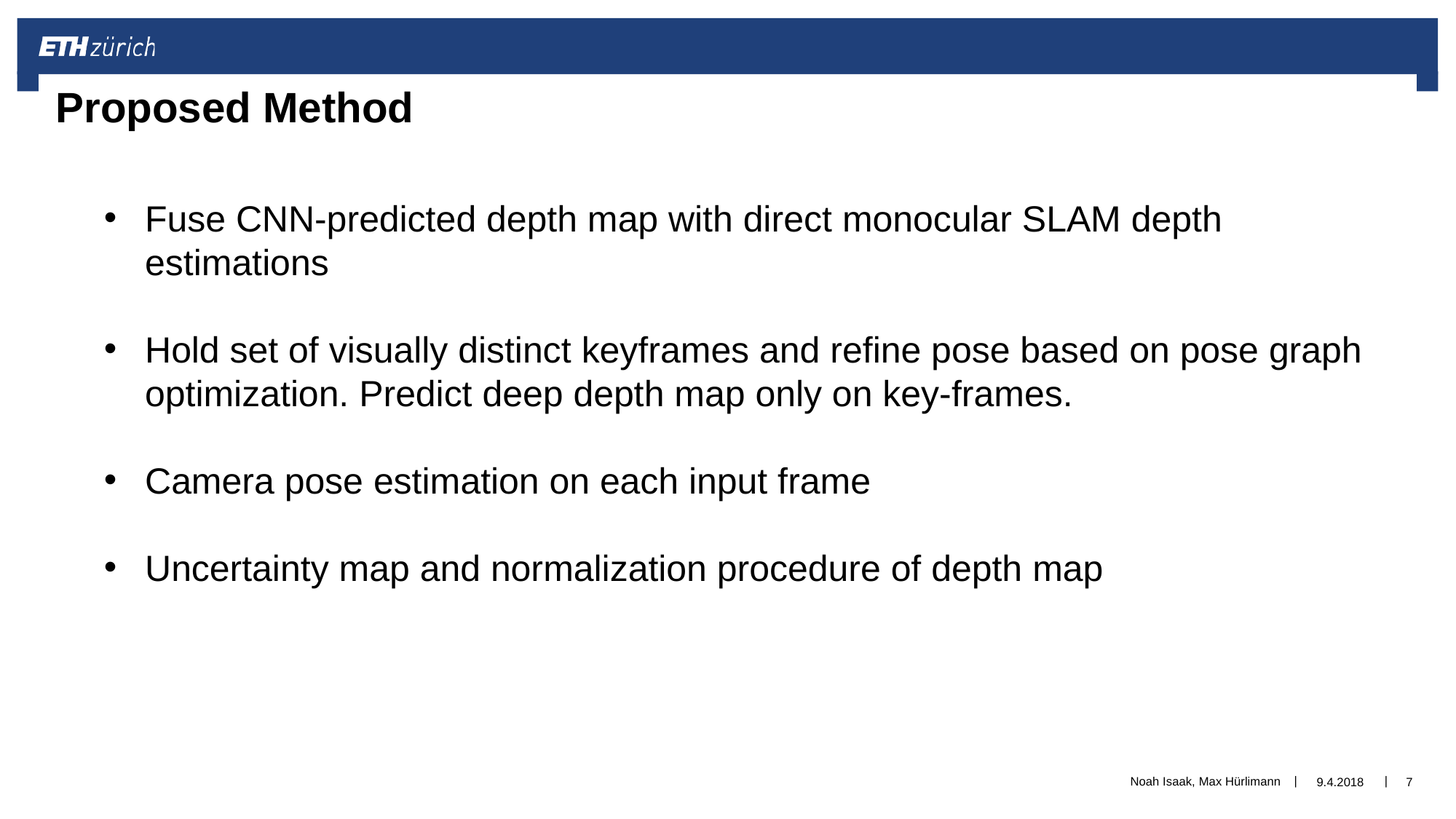

# Proposed Method
Fuse CNN-predicted depth map with direct monocular SLAM depth estimations

Hold set of visually distinct keyframes and refine pose based on pose graph optimization. Predict deep depth map only on key-frames.

Camera pose estimation on each input frame

Uncertainty map and normalization procedure of depth map
Noah Isaak, Max Hürlimann
9.4.2018
7